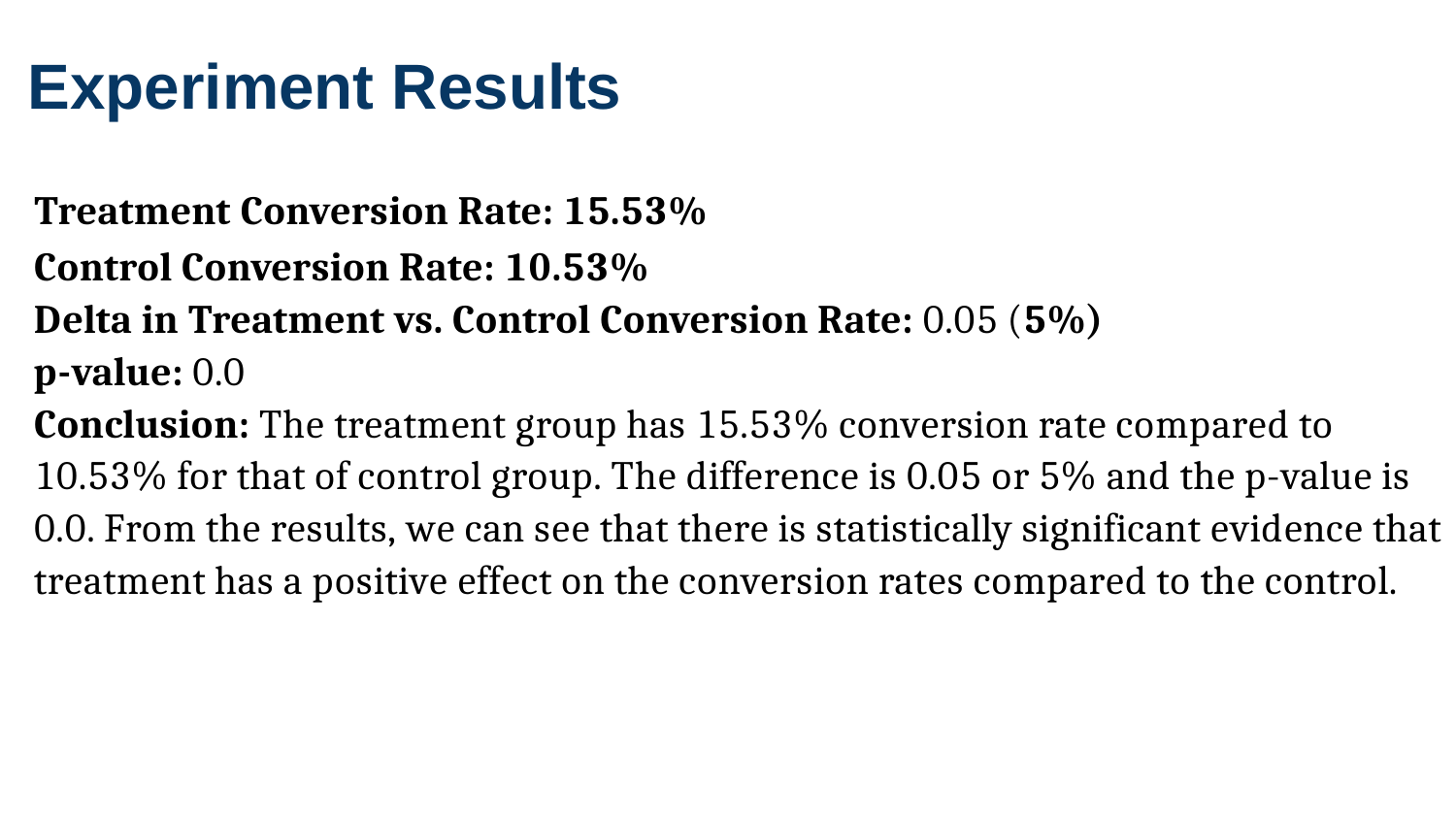

Experiment Results
Treatment Conversion Rate: 15.53%
Control Conversion Rate:​ 10.53%
Delta in Treatment vs. Control Conversion Rate:​ 0.05 (5%)
p-value:​ 0.0
Conclusion:​ The treatment group has 15.53% conversion rate compared to 10.53% for that of control group. The difference is 0.05 or 5% and the p-value is 0.0. From the results, we can see that there is statistically significant evidence that treatment has a positive effect on the conversion rates compared to the control.